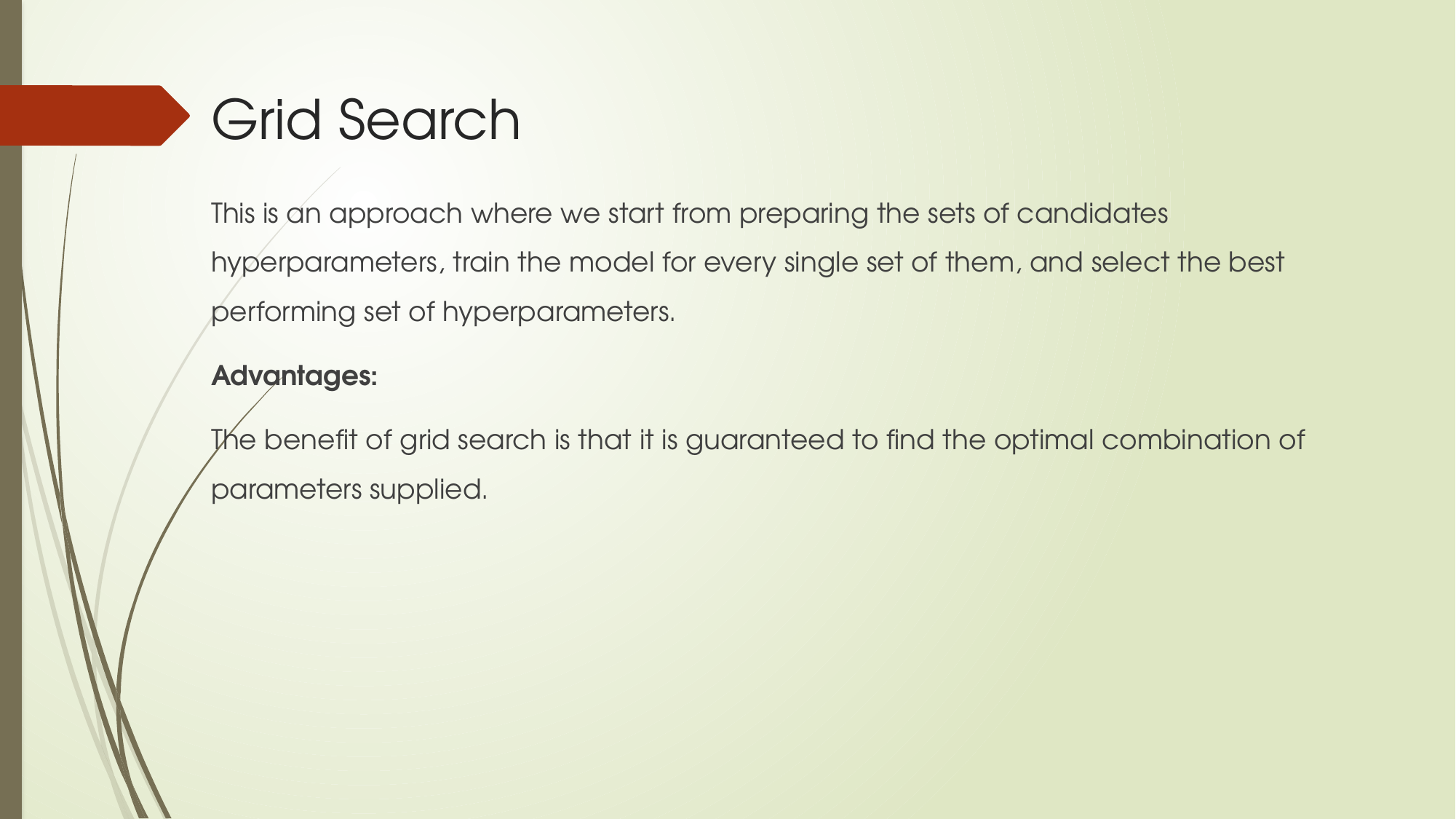

# Grid Search
This is an approach where we start from preparing the sets of candidates hyperparameters, train the model for every single set of them, and select the best performing set of hyperparameters.
Advantages:
The benefit of grid search is that it is guaranteed to find the optimal combination of parameters supplied.